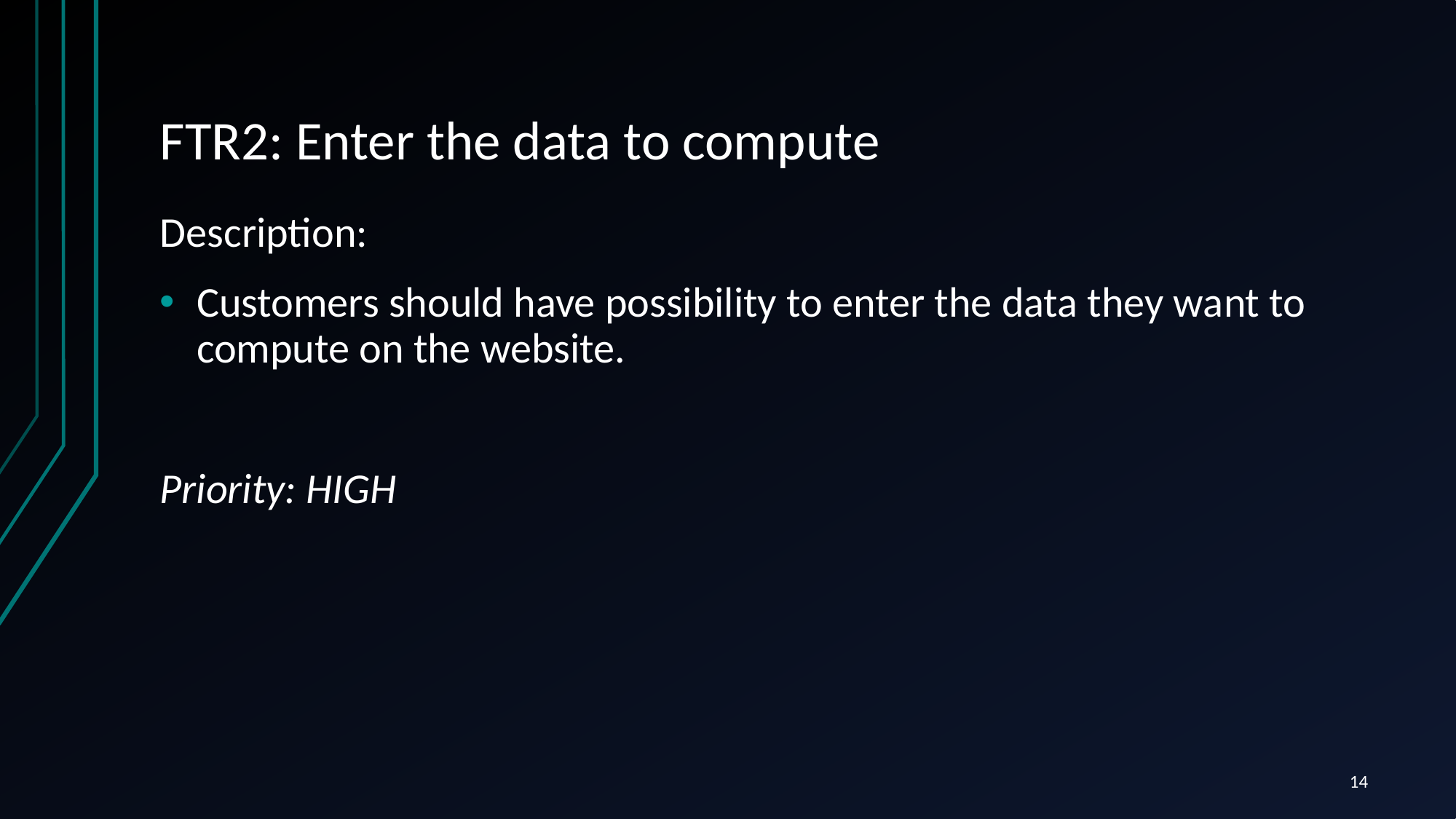

# FTR2: Enter the data to compute
Description:
Customers should have possibility to enter the data they want to compute on the website.

Priority: HIGH

14